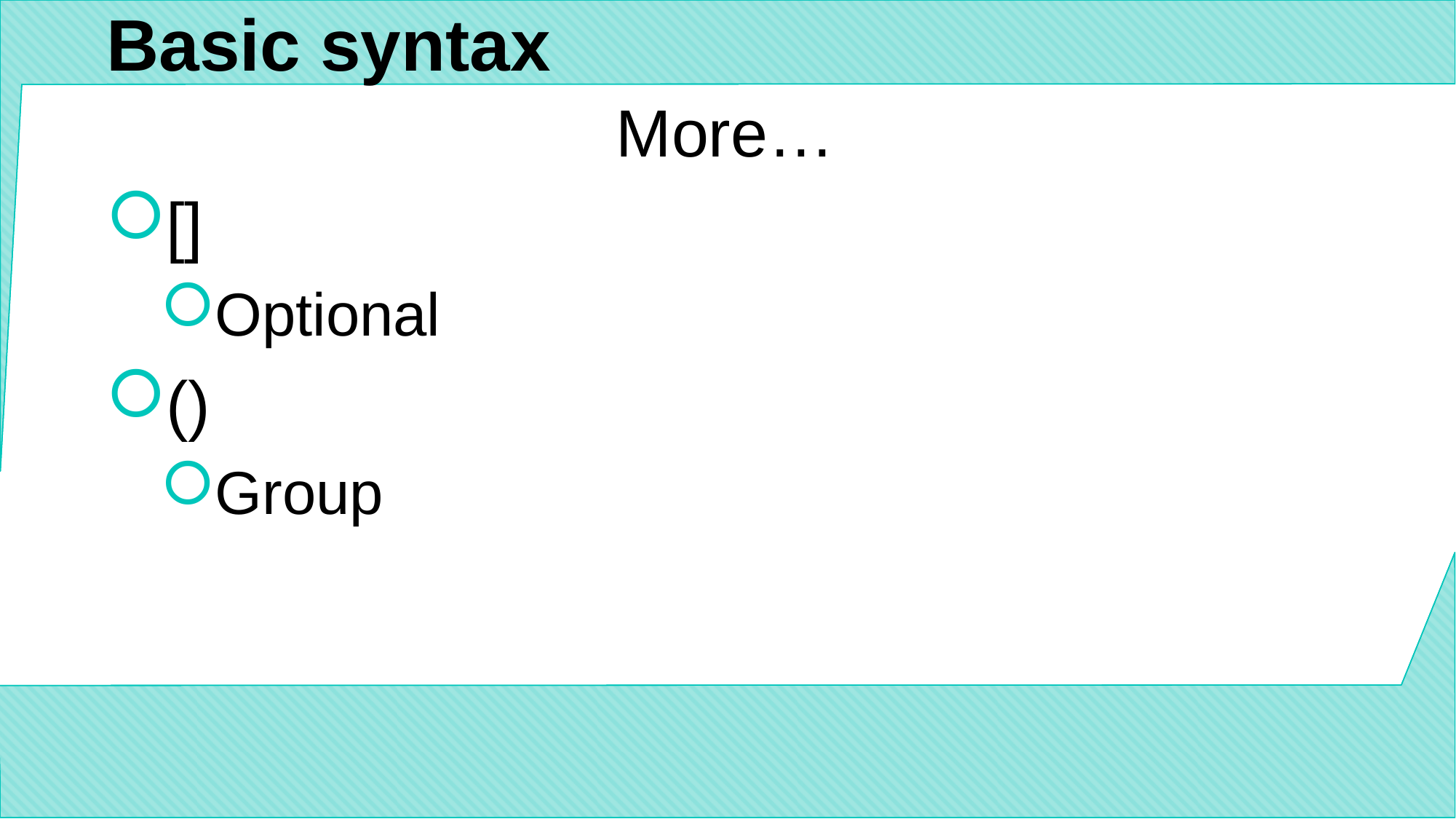

# Basic syntax
More…
[]
Optional
()
Group